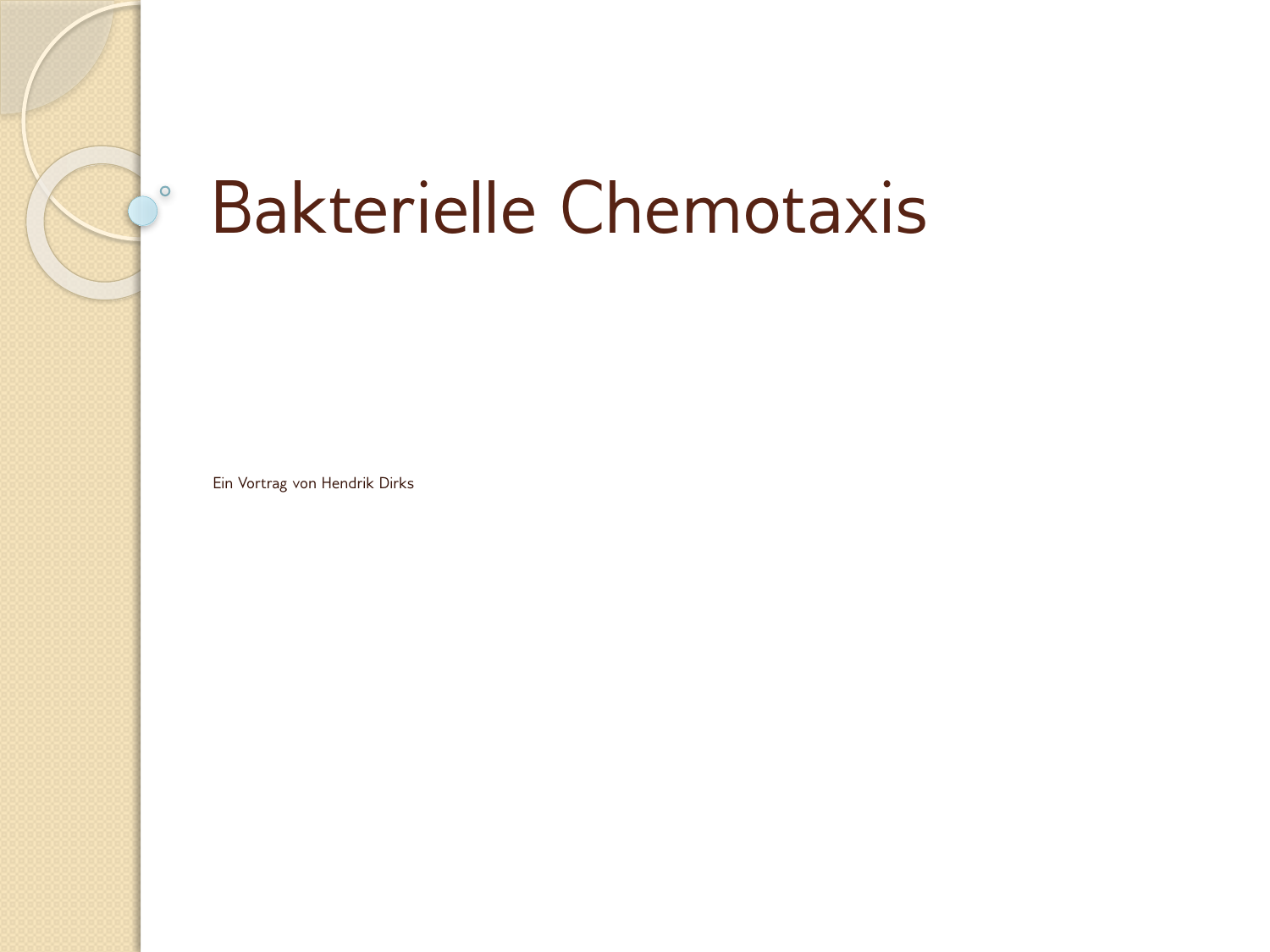

Bakterielle Chemotaxis

Ein Vortrag von Hendrik Dirks